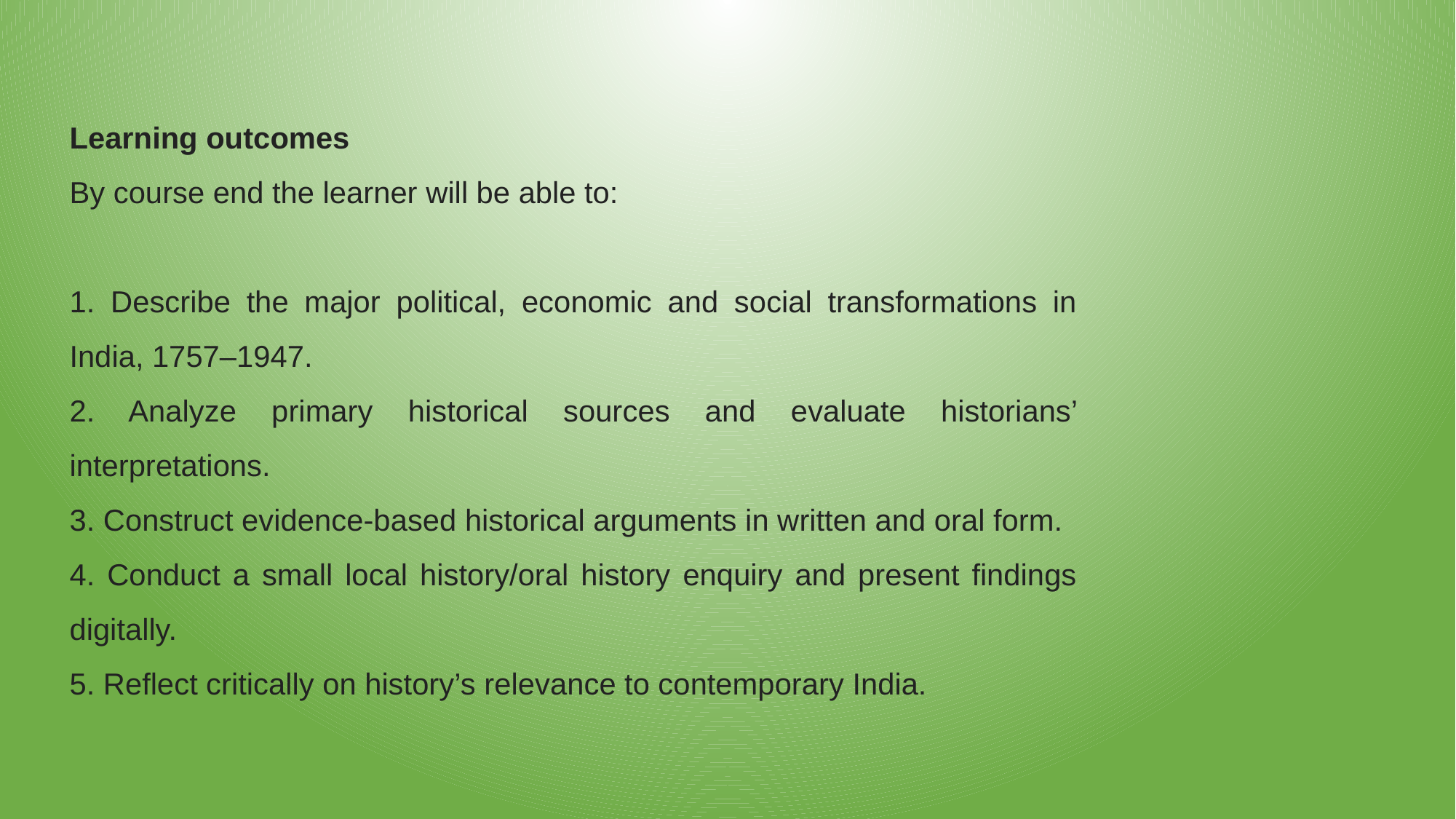

Learning outcomes
By course end the learner will be able to:

1. Describe the major political, economic and social transformations in India, 1757–1947.
2. Analyze primary historical sources and evaluate historians’ interpretations.
3. Construct evidence-based historical arguments in written and oral form.
4. Conduct a small local history/oral history enquiry and present findings digitally.
5. Reflect critically on history’s relevance to contemporary India.